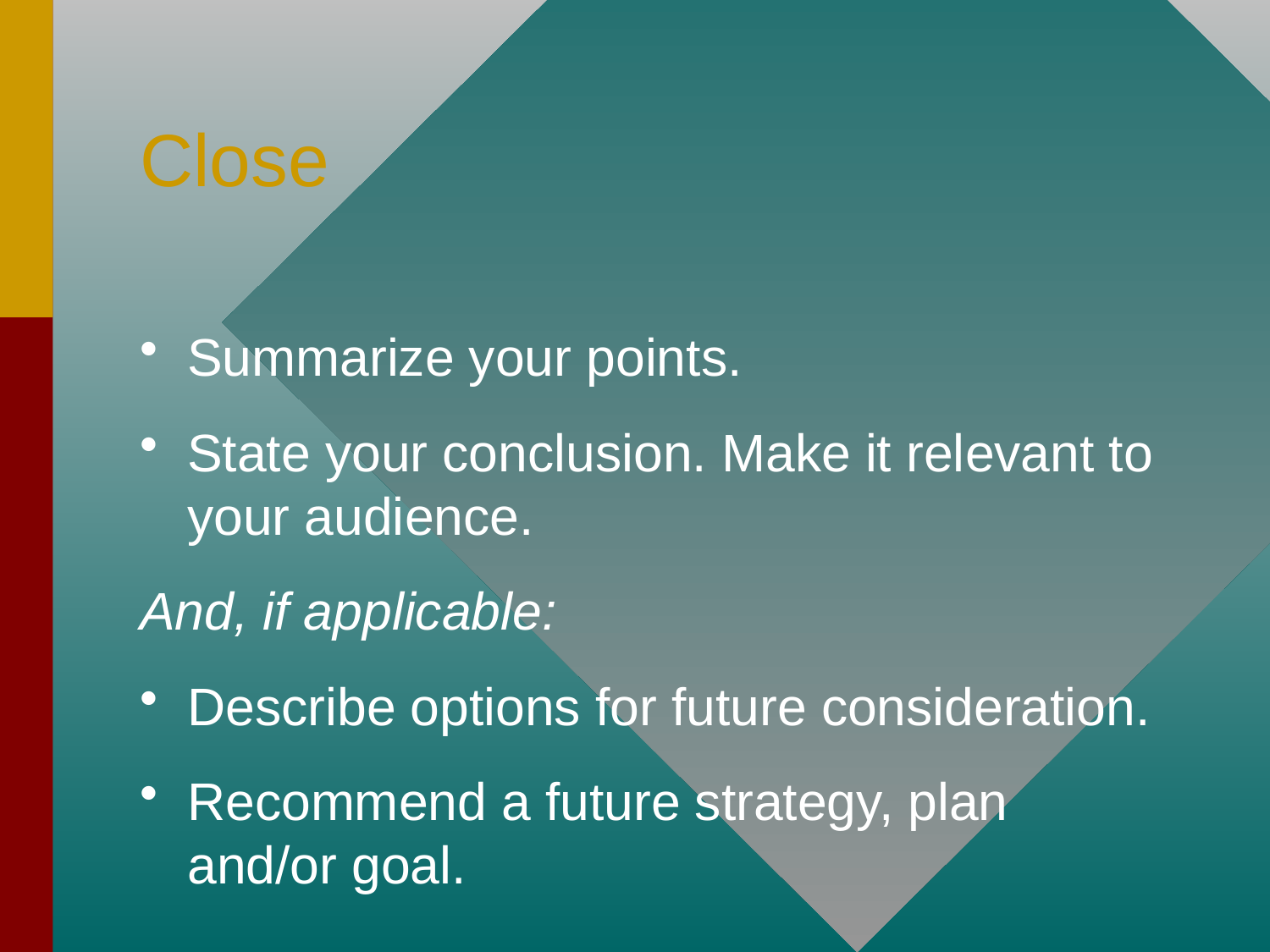

# Close
Summarize your points.
State your conclusion. Make it relevant to your audience.
And, if applicable:
Describe options for future consideration.
Recommend a future strategy, plan and/or goal.